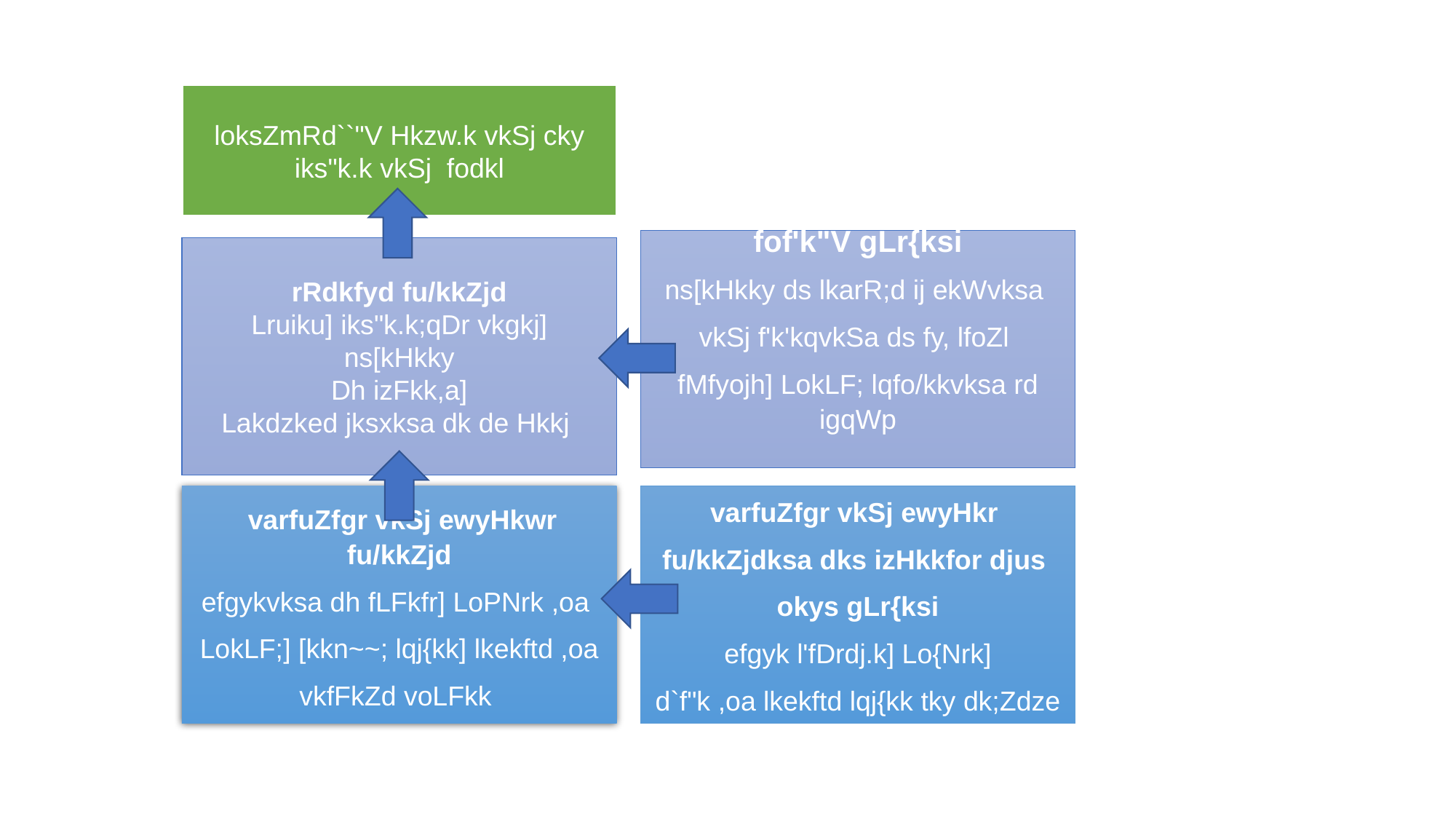

loksZmRd``"V Hkzw.k vkSj cky iks"k.k vkSj  fodkl

fof'k"V gLr{ksi
ns[kHkky ds lkarR;d ij ekWvksa
vkSj f'k'kqvkSa ds fy, lfoZl
fMfyojh] LokLF; lqfo/kkvksa rd igqWp

rRdkfyd fu/kkZjd
Lruiku] iks"k.k;qDr vkgkj] ns[kHkky
Dh izFkk,a]
Lakdzked jksxksa dk de Hkkj

 varfuZfgr vkSj ewyHkwr fu/kkZjd
efgykvksa dh fLFkfr] LoPNrk ,oa
LokLF;] [kkn~~; lqj{kk] lkekftd ,oa
vkfFkZd voLFkk

varfuZfgr vkSj ewyHkr
fu/kkZjdksa dks izHkkfor djus
okys gLr{ksi
efgyk l'fDrdj.k] Lo{Nrk]
d`f"k ,oa lkekftd lqj{kk tky dk;Zdze